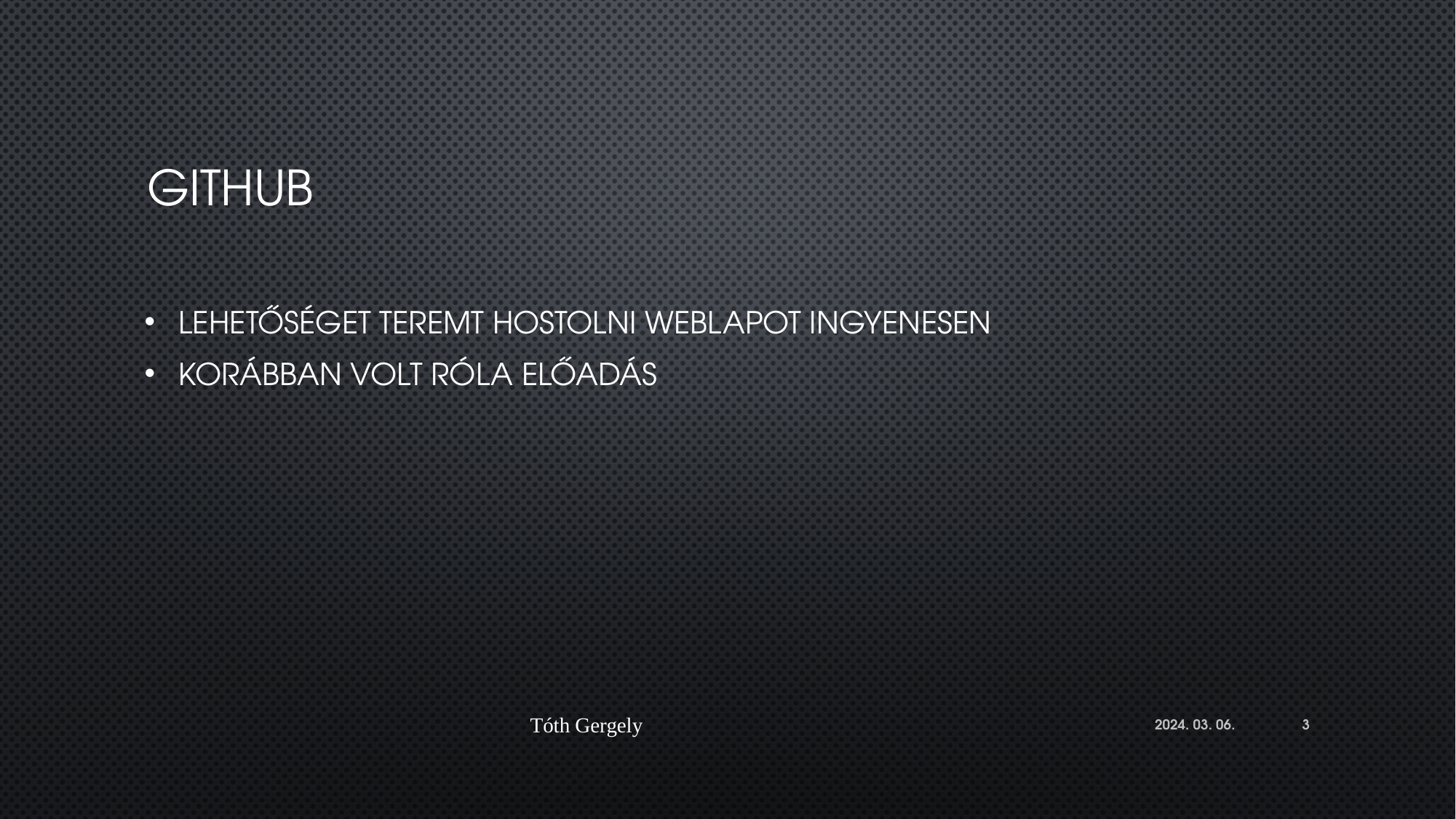

# Github
Lehetőséget teremt hostolni weblapot ingyenesen
Korábban volt róla előadás

Tóth Gergely
2024. 03. 06.
3